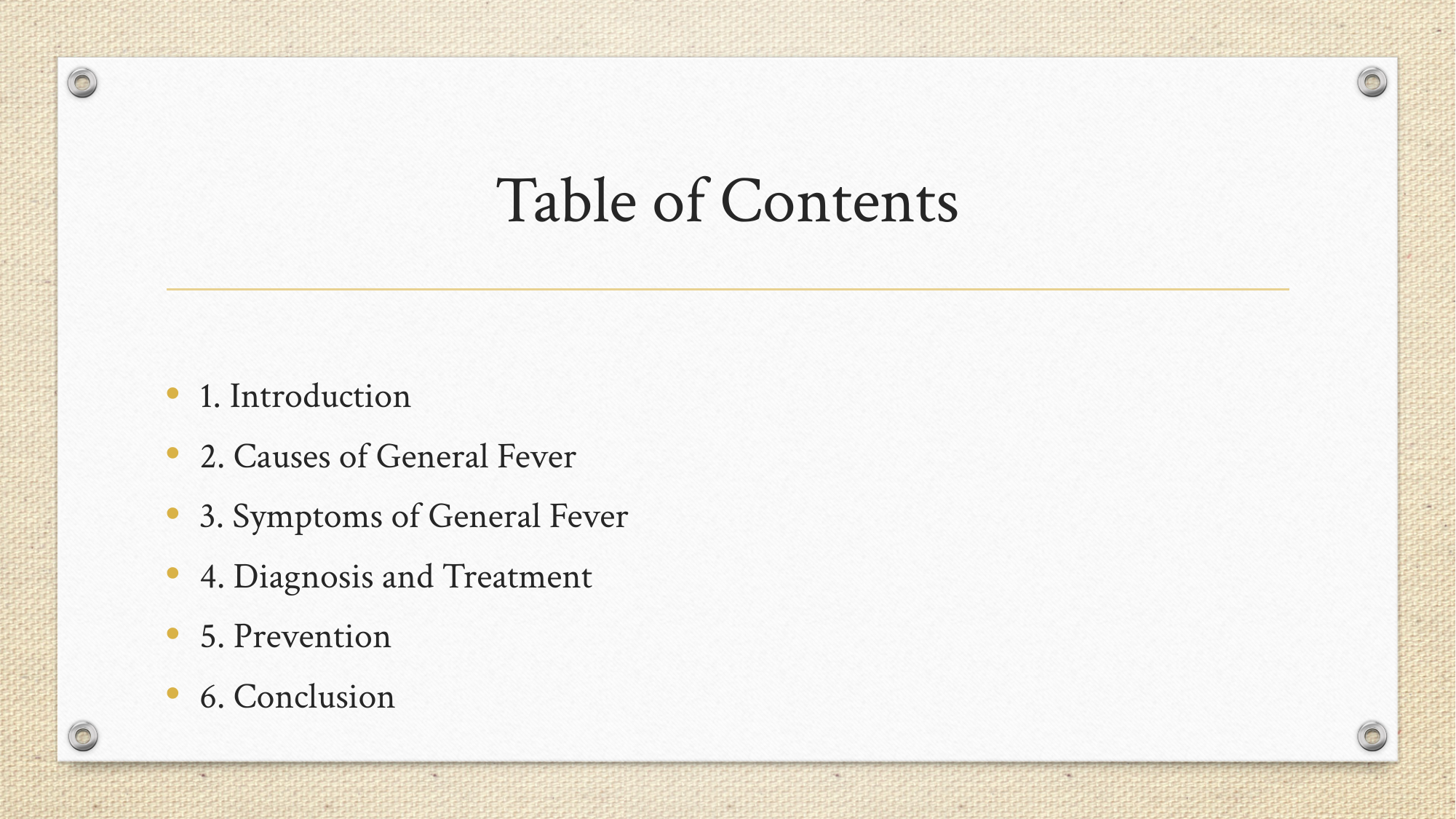

# Table of Contents

1. Introduction
2. Causes of General Fever
3. Symptoms of General Fever
4. Diagnosis and Treatment
5. Prevention
6. Conclusion